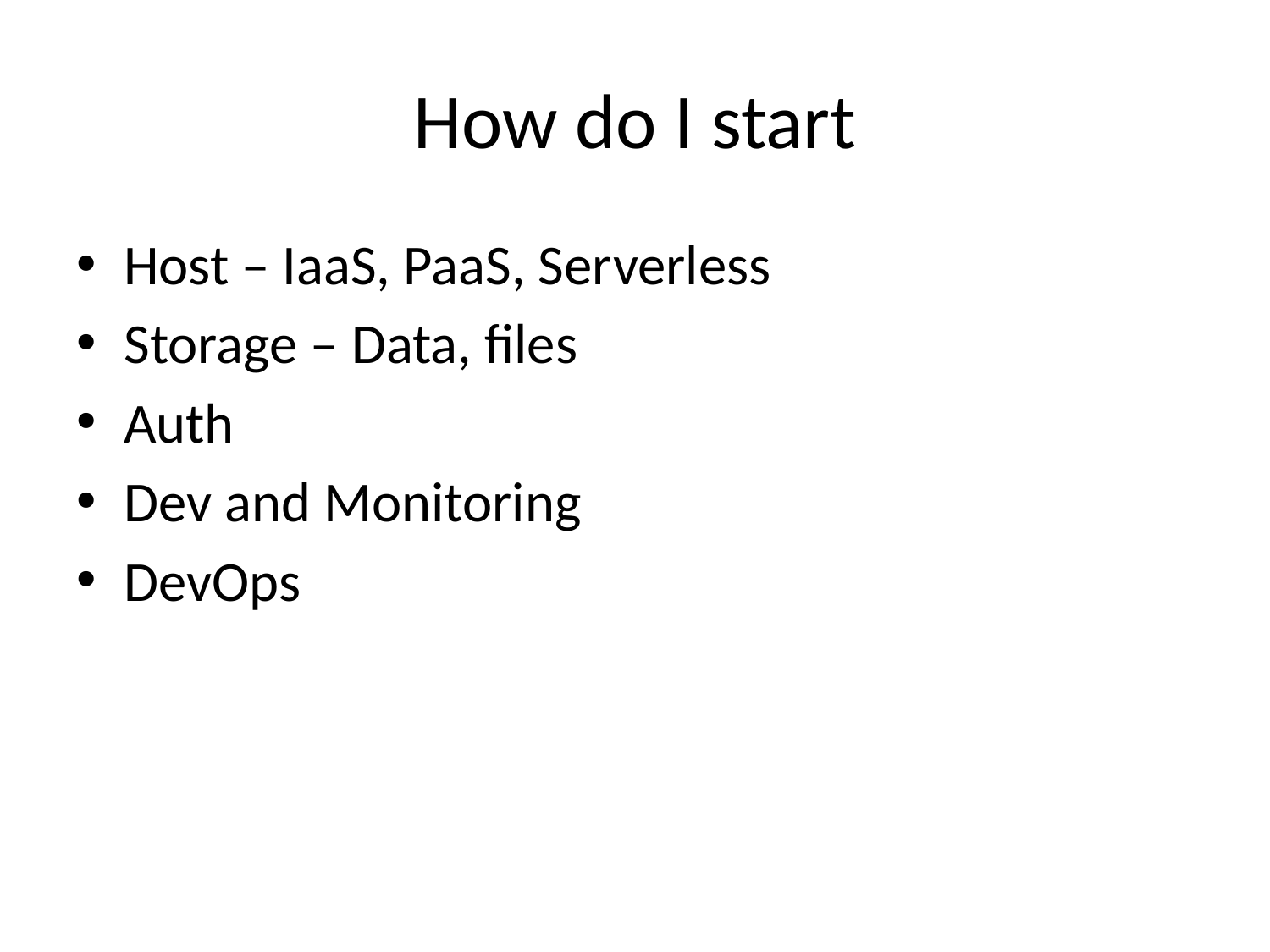

# How do I start
Host – IaaS, PaaS, Serverless
Storage – Data, files
Auth
Dev and Monitoring
DevOps